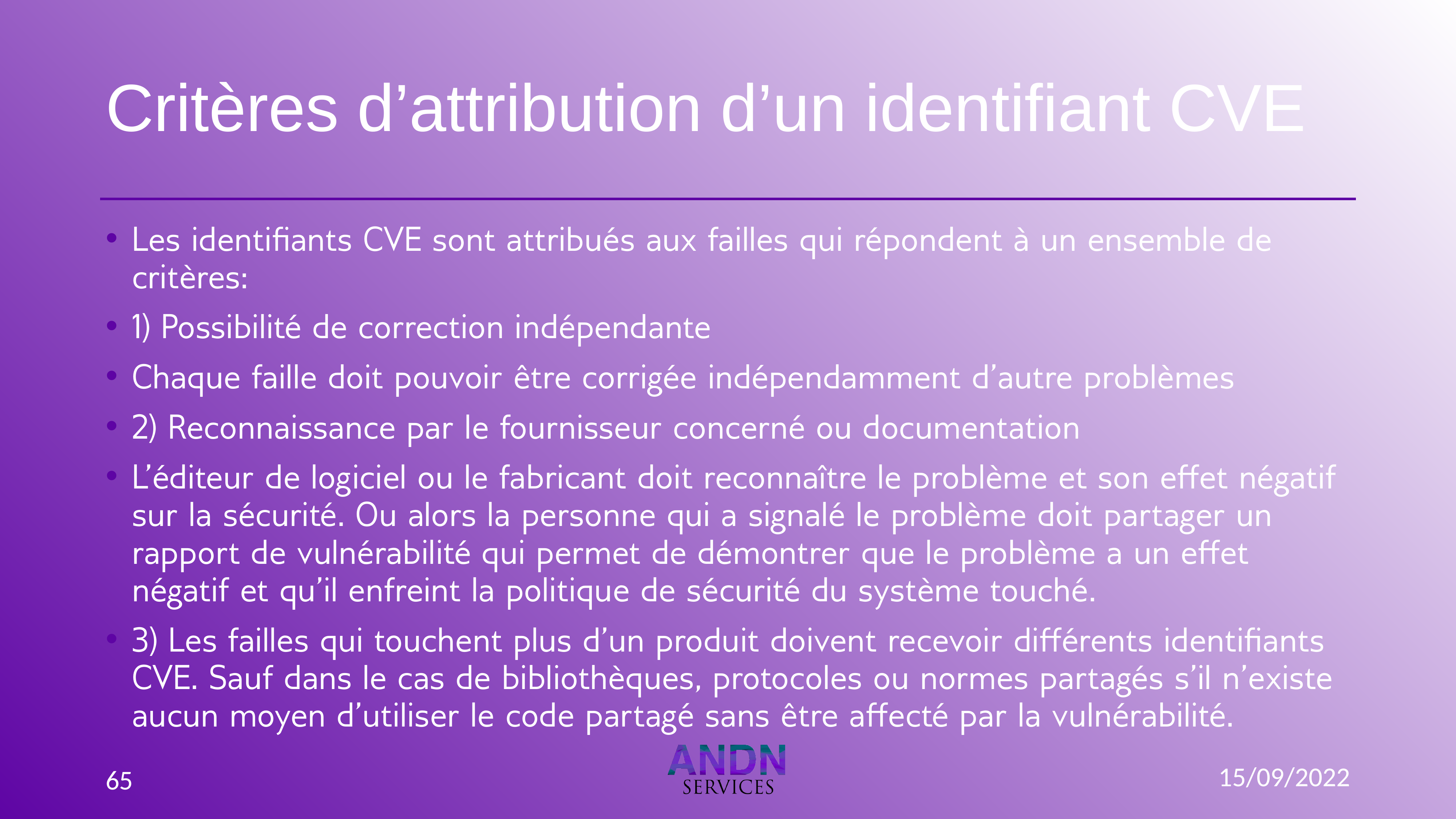

# Critères d’attribution d’un identifiant CVE
Les identifiants CVE sont attribués aux failles qui répondent à un ensemble de critères:
1) Possibilité de correction indépendante
Chaque faille doit pouvoir être corrigée indépendamment d’autre problèmes
2) Reconnaissance par le fournisseur concerné ou documentation
L’éditeur de logiciel ou le fabricant doit reconnaître le problème et son effet négatif sur la sécurité. Ou alors la personne qui a signalé le problème doit partager un rapport de vulnérabilité qui permet de démontrer que le problème a un effet négatif et qu’il enfreint la politique de sécurité du système touché.
3) Les failles qui touchent plus d’un produit doivent recevoir différents identifiants CVE. Sauf dans le cas de bibliothèques, protocoles ou normes partagés s’il n’existe aucun moyen d’utiliser le code partagé sans être affecté par la vulnérabilité.
15/09/2022
65